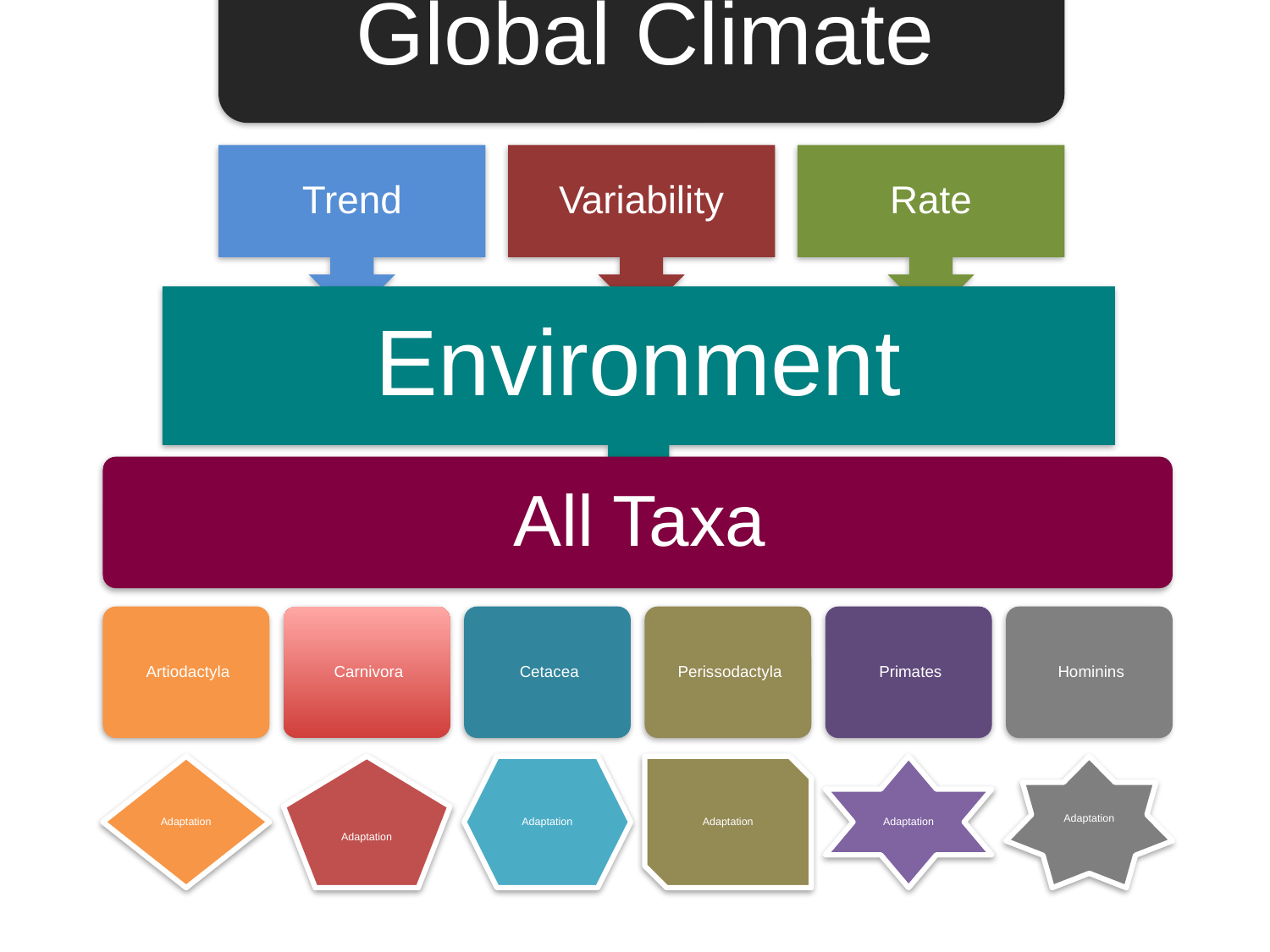

Global Climate
Trend
Variability
Rate
Environment
All Taxa
Artiodactyla
Adaptation
Carnivora
Adaptation
Cetacea
Adaptation
Perissodactyla
Adaptation
Primates
Adaptation
Hominins
Adaptation